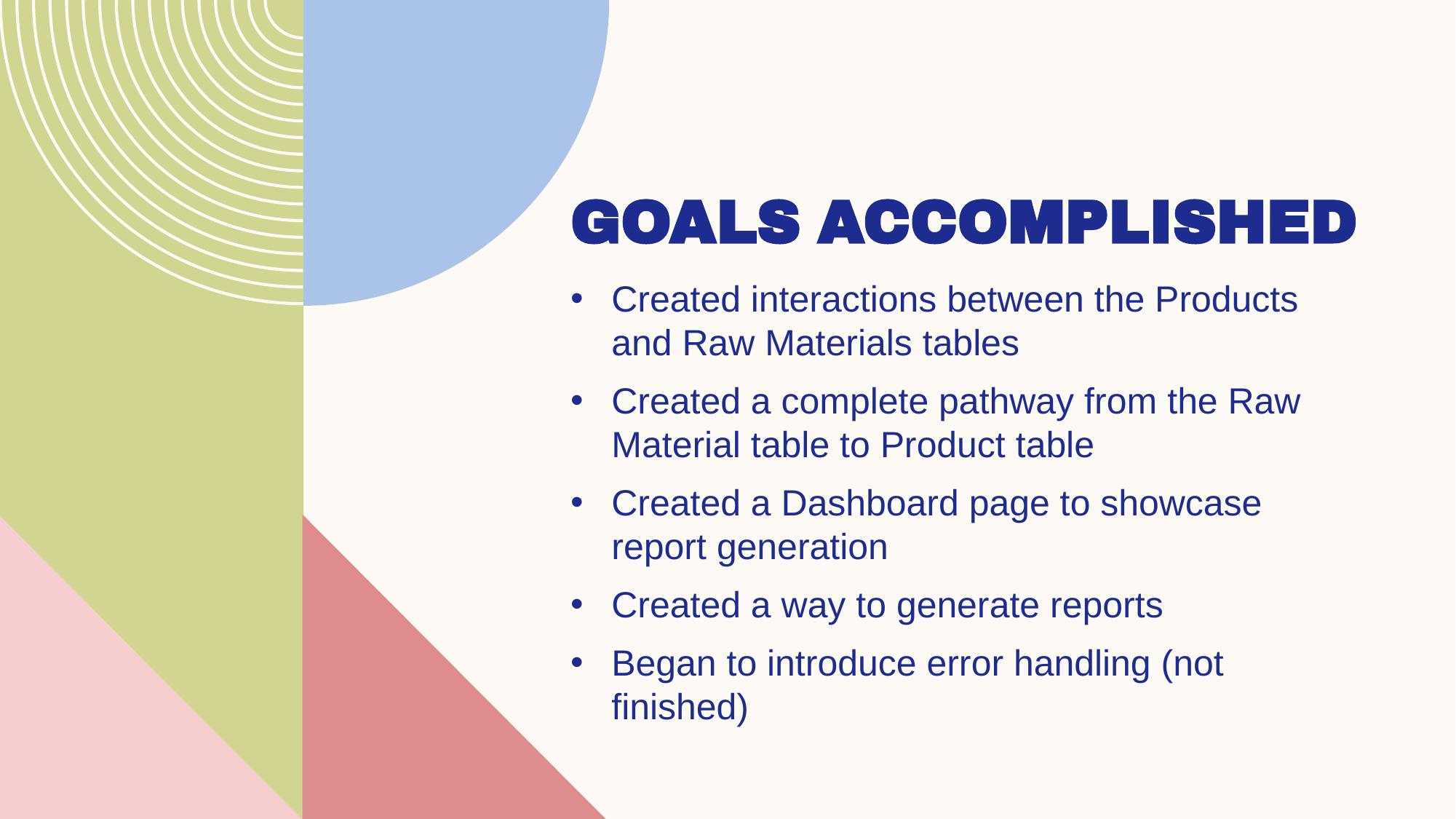

# Goals Accomplished
Created interactions between the Products and Raw Materials tables
Created a complete pathway from the Raw Material table to Product table
Created a Dashboard page to showcase report generation
Created a way to generate reports
Began to introduce error handling (not finished)